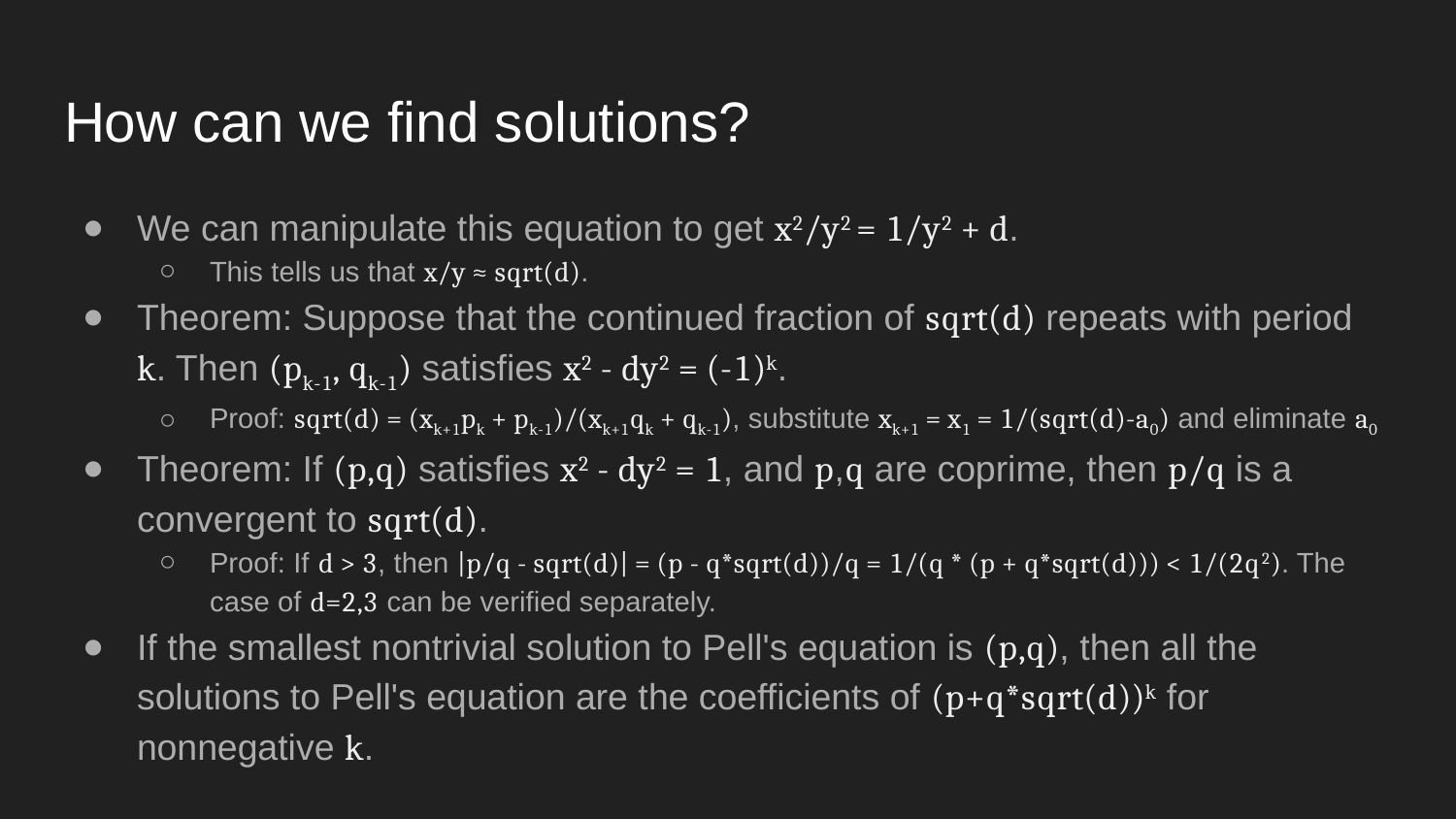

# How can we find solutions?
We can manipulate this equation to get x2/y2 = 1/y2 + d.
This tells us that x/y ≈ sqrt(d).
Theorem: Suppose that the continued fraction of sqrt(d) repeats with period k. Then (pk-1, qk-1) satisfies x2 - dy2 = (-1)k.
Proof: sqrt(d) = (xk+1pk + pk-1)/(xk+1qk + qk-1), substitute xk+1 = x1 = 1/(sqrt(d)-a0) and eliminate a0
Theorem: If (p,q) satisfies x2 - dy2 = 1, and p,q are coprime, then p/q is a convergent to sqrt(d).
Proof: If d > 3, then |p/q - sqrt(d)| = (p - q*sqrt(d))/q = 1/(q * (p + q*sqrt(d))) < 1/(2q2). The case of d=2,3 can be verified separately.
If the smallest nontrivial solution to Pell's equation is (p,q), then all the solutions to Pell's equation are the coefficients of (p+q*sqrt(d))k for nonnegative k.